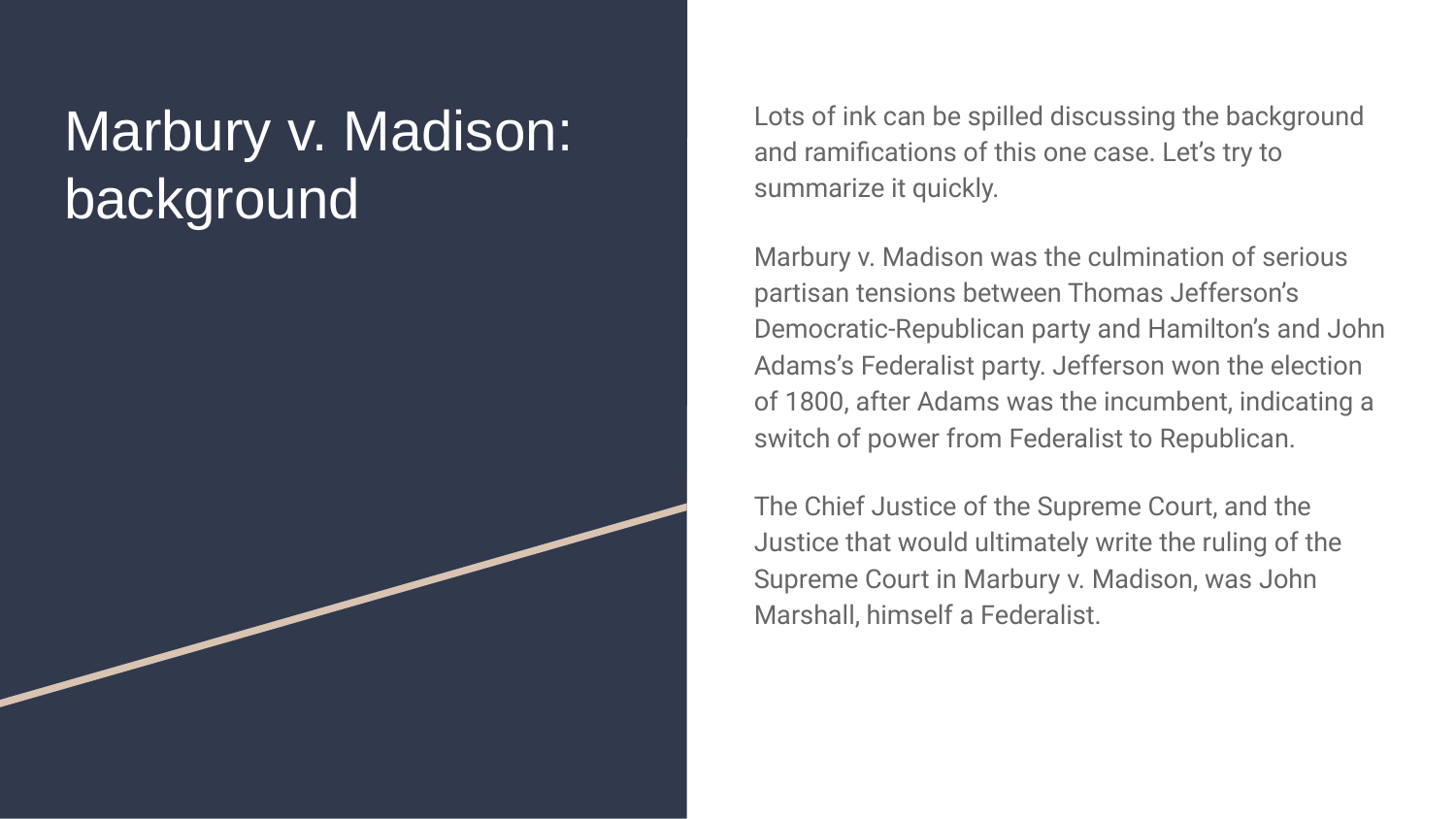

# Marbury v. Madison: background
Lots of ink can be spilled discussing the background and ramifications of this one case. Let’s try to summarize it quickly.
Marbury v. Madison was the culmination of serious partisan tensions between Thomas Jefferson’s Democratic-Republican party and Hamilton’s and John Adams’s Federalist party. Jefferson won the election of 1800, after Adams was the incumbent, indicating a switch of power from Federalist to Republican.
The Chief Justice of the Supreme Court, and the Justice that would ultimately write the ruling of the Supreme Court in Marbury v. Madison, was John Marshall, himself a Federalist.